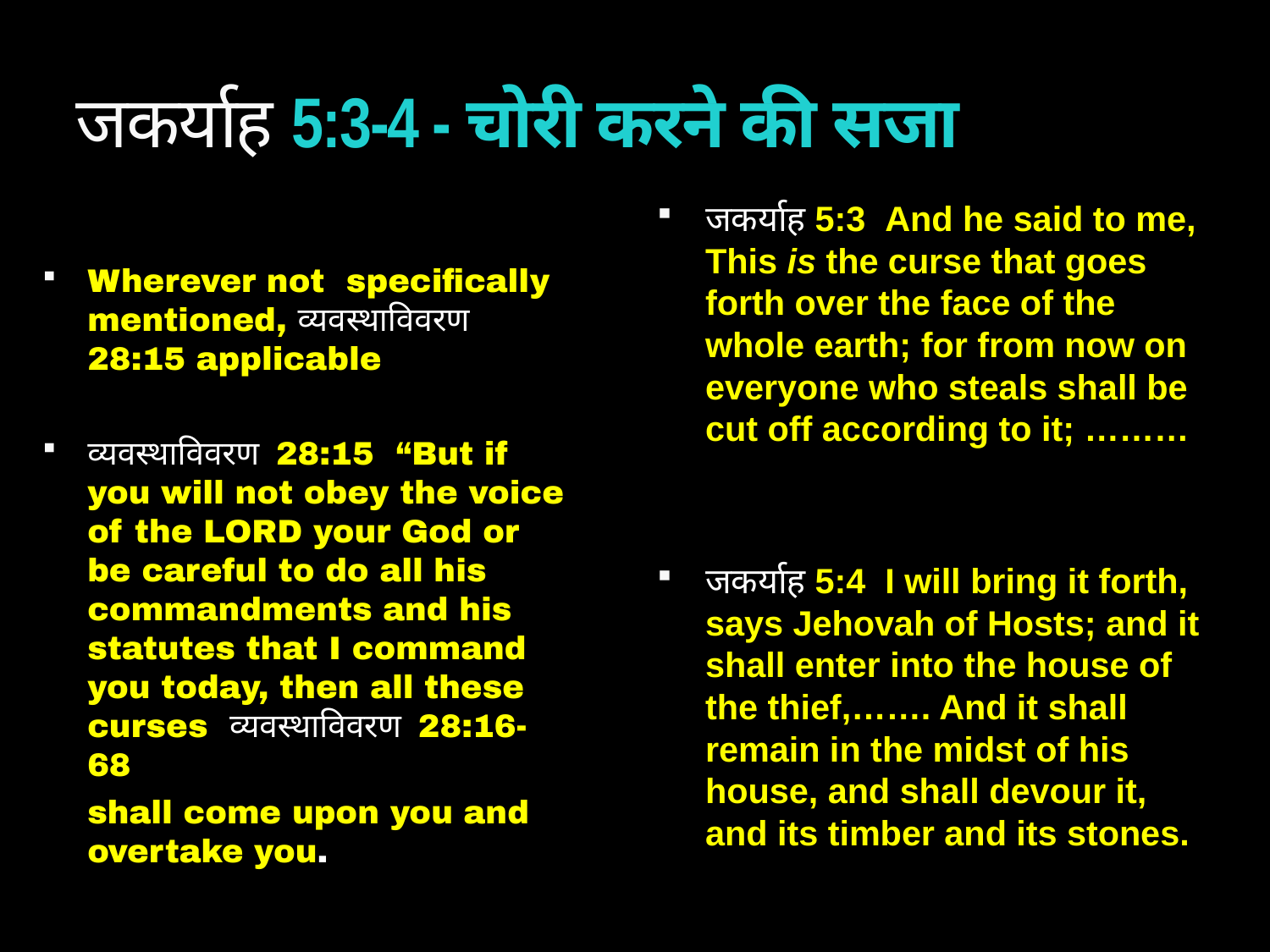

# जकर्याह 5:3-4 - चोरी करने की सजा
जकर्याह 5:3  And he said to me, This is the curse that goes forth over the face of the whole earth; for from now on everyone who steals shall be cut off according to it; ………

जकर्याह 5:4  I will bring it forth, says Jehovah of Hosts; and it shall enter into the house of the thief,……. And it shall remain in the midst of his house, and shall devour it, and its timber and its stones.

Wherever not  specifically mentioned, व्यवस्थाविवरण  28:15 applicable

व्यवस्थाविवरण  28:15  “But if you will not obey the voice of the LORD your God or be careful to do all his commandments and his statutes that I command you today, then all these curses  व्यवस्थाविवरण  28:16-68
	shall come upon you and overtake you.